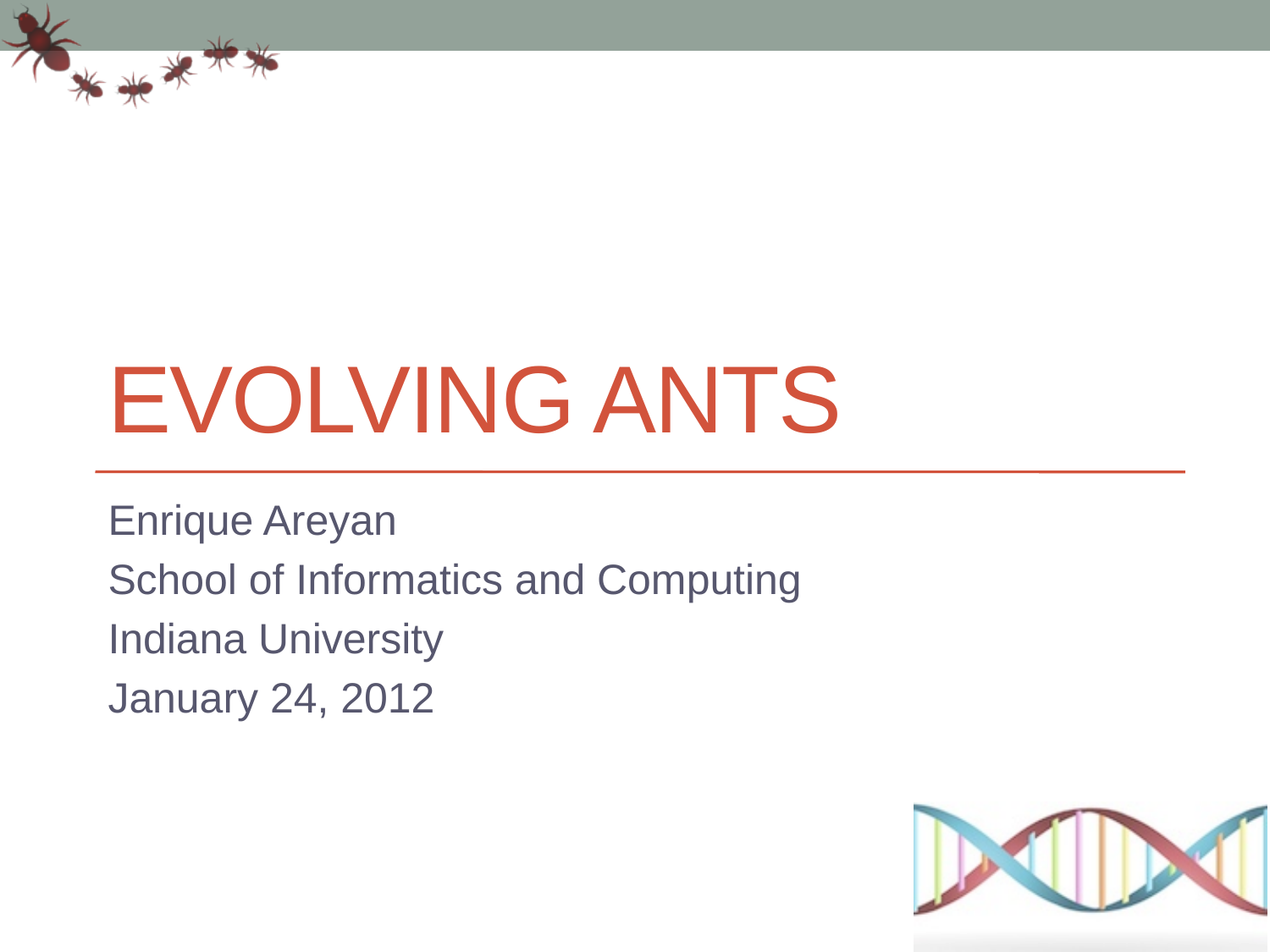

# Evolving Ants
Enrique Areyan
School of Informatics and Computing
Indiana University
January 24, 2012